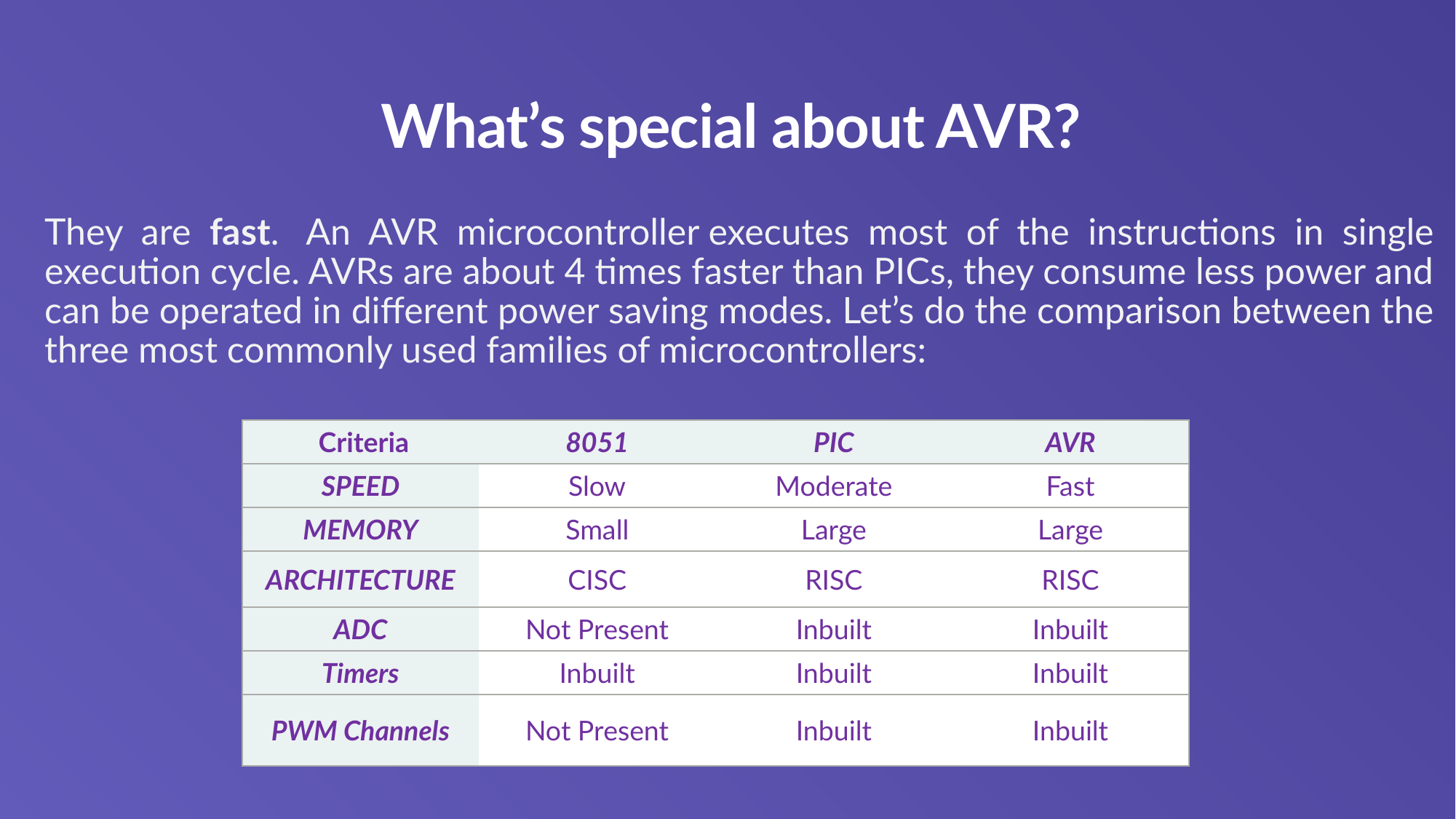

# What’s special about AVR?
They are fast.  An AVR microcontroller executes most of the instructions in single execution cycle. AVRs are about 4 times faster than PICs, they consume less power and can be operated in different power saving modes. Let’s do the comparison between the three most commonly used families of microcontrollers:
| Criteria | 8051 | PIC | AVR |
| --- | --- | --- | --- |
| SPEED | Slow | Moderate | Fast |
| MEMORY | Small | Large | Large |
| ARCHITECTURE | CISC | RISC | RISC |
| ADC | Not Present | Inbuilt | Inbuilt |
| Timers | Inbuilt | Inbuilt | Inbuilt |
| PWM Channels | Not Present | Inbuilt | Inbuilt |